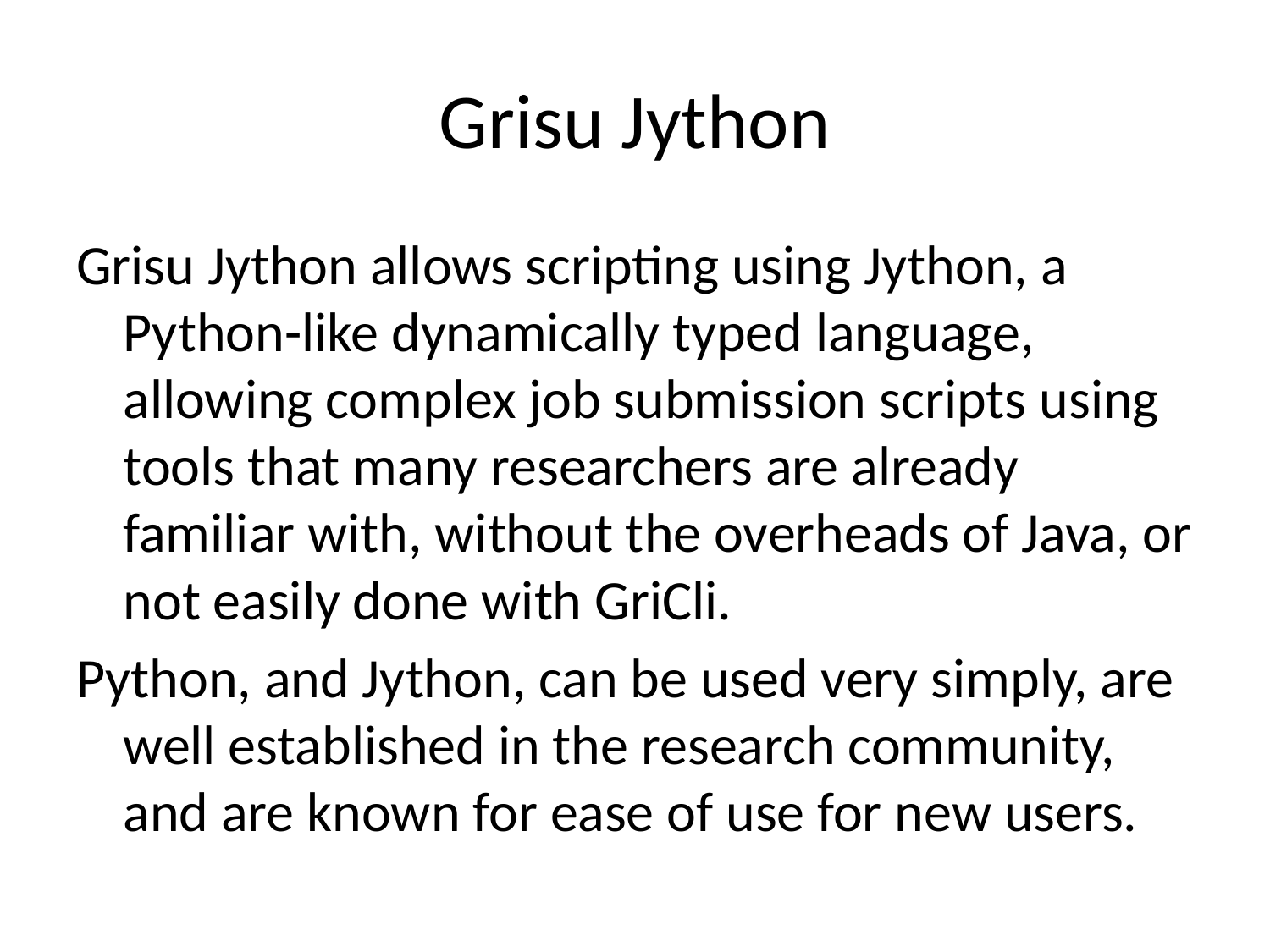

# Grisu Jython
Grisu Jython allows scripting using Jython, a Python-like dynamically typed language, allowing complex job submission scripts using tools that many researchers are already familiar with, without the overheads of Java, or not easily done with GriCli.
Python, and Jython, can be used very simply, are well established in the research community, and are known for ease of use for new users.